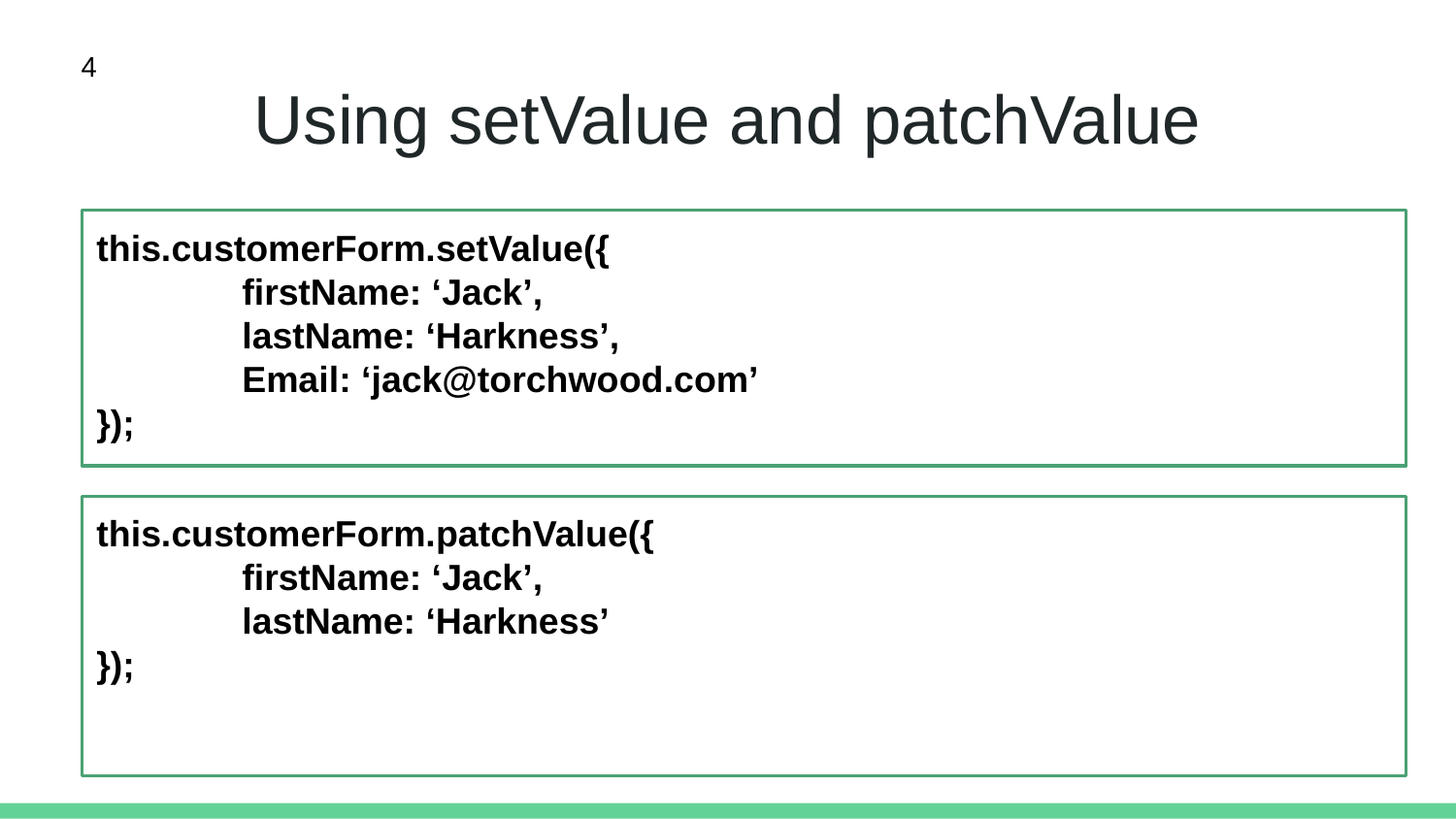

4
# Using setValue and patchValue
this.customerForm.setValue({
	firstName: ‘Jack’,
	lastName: ‘Harkness’,
	Email: ‘jack@torchwood.com’
});
this.customerForm.patchValue({
	firstName: ‘Jack’,
	lastName: ‘Harkness’
});